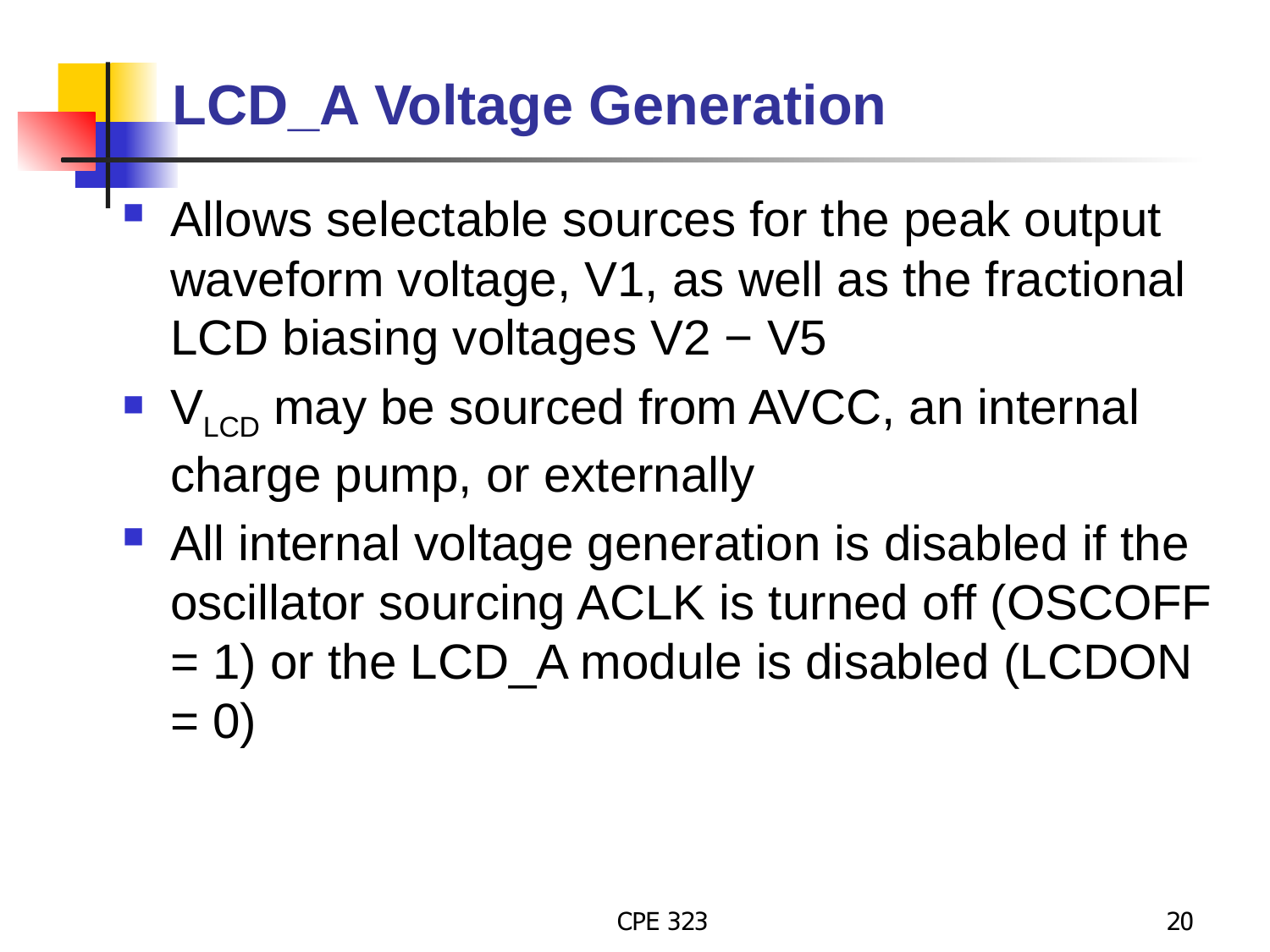

# LCD_A Voltage Generation
Allows selectable sources for the peak output waveform voltage, V1, as well as the fractional LCD biasing voltages V2 − V5
VLCD may be sourced from AVCC, an internal charge pump, or externally
All internal voltage generation is disabled if the oscillator sourcing ACLK is turned off (OSCOFF = 1) or the LCD_A module is disabled (LCDON = 0)
CPE 323
20